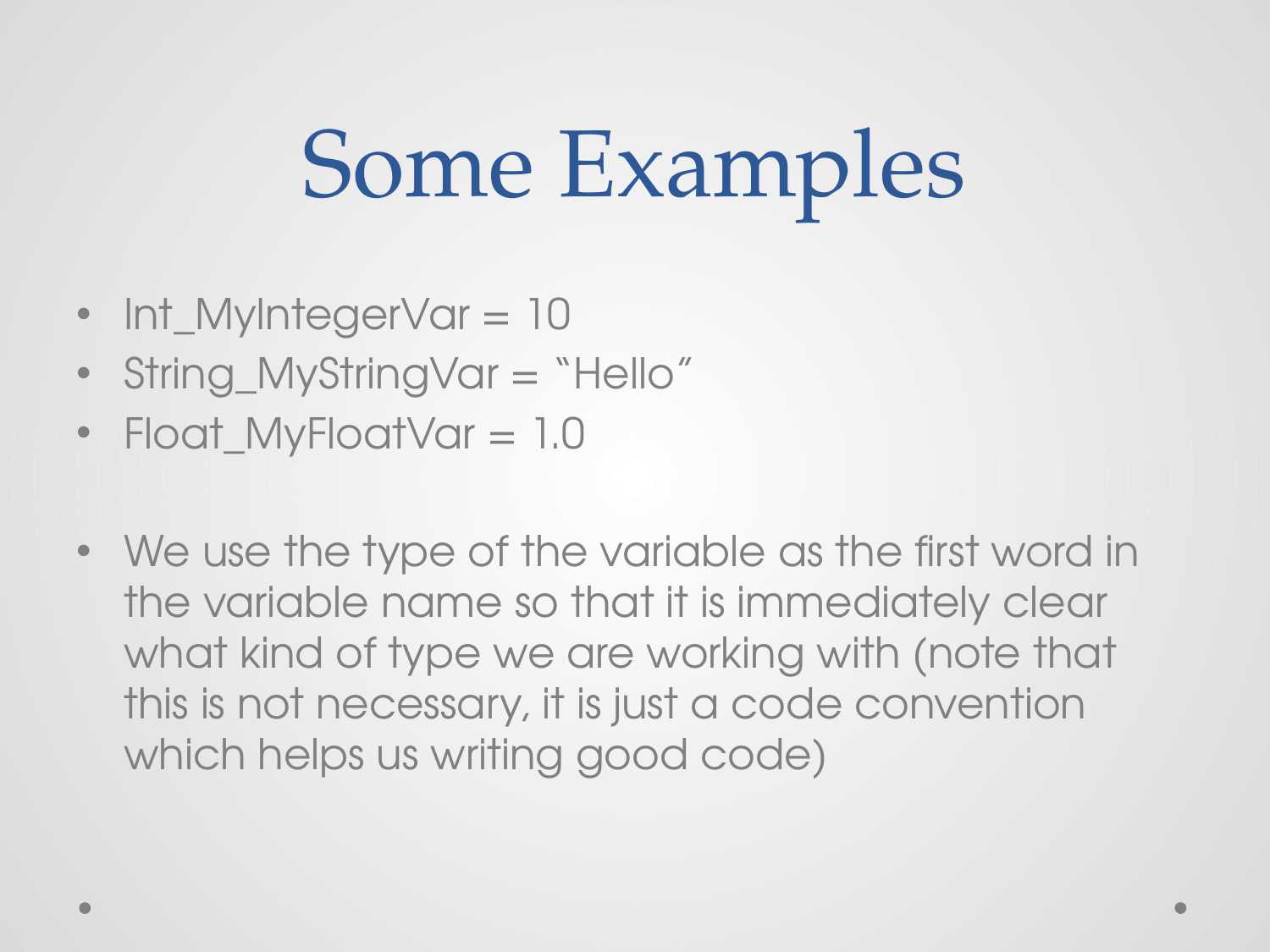

# Some Examples

Int_MyIntegerVar = 10
String_MyStringVar = “Hello”
Float_MyFloatVar = 1.0

We use the type of the variable as the first word in the variable name so that it is immediately clear what kind of type we are working with (note that this is not necessary, it is just a code convention which helps us writing good code)